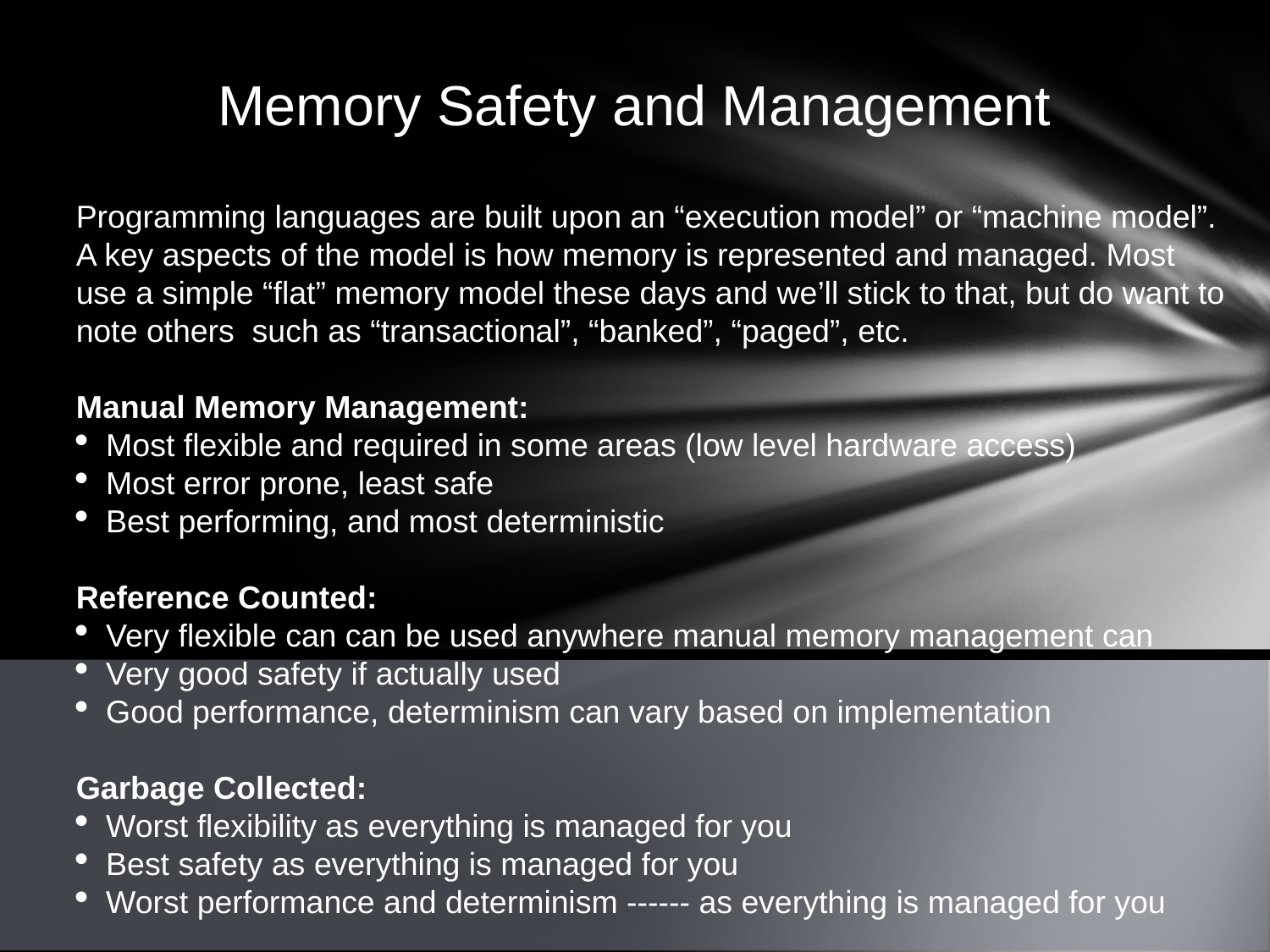

Memory Safety and Management
Programming languages are built upon an “execution model” or “machine model”. A key aspects of the model is how memory is represented and managed. Most use a simple “flat” memory model these days and we’ll stick to that, but do want to note others  such as “transactional”, “banked”, “paged”, etc.

Manual Memory Management:
Most flexible and required in some areas (low level hardware access)
Most error prone, least safe
Best performing, and most deterministic

Reference Counted:
Very flexible can can be used anywhere manual memory management can
Very good safety if actually used
Good performance, determinism can vary based on implementation

Garbage Collected:
Worst flexibility as everything is managed for you
Best safety as everything is managed for you
Worst performance and determinism ------ as everything is managed for you